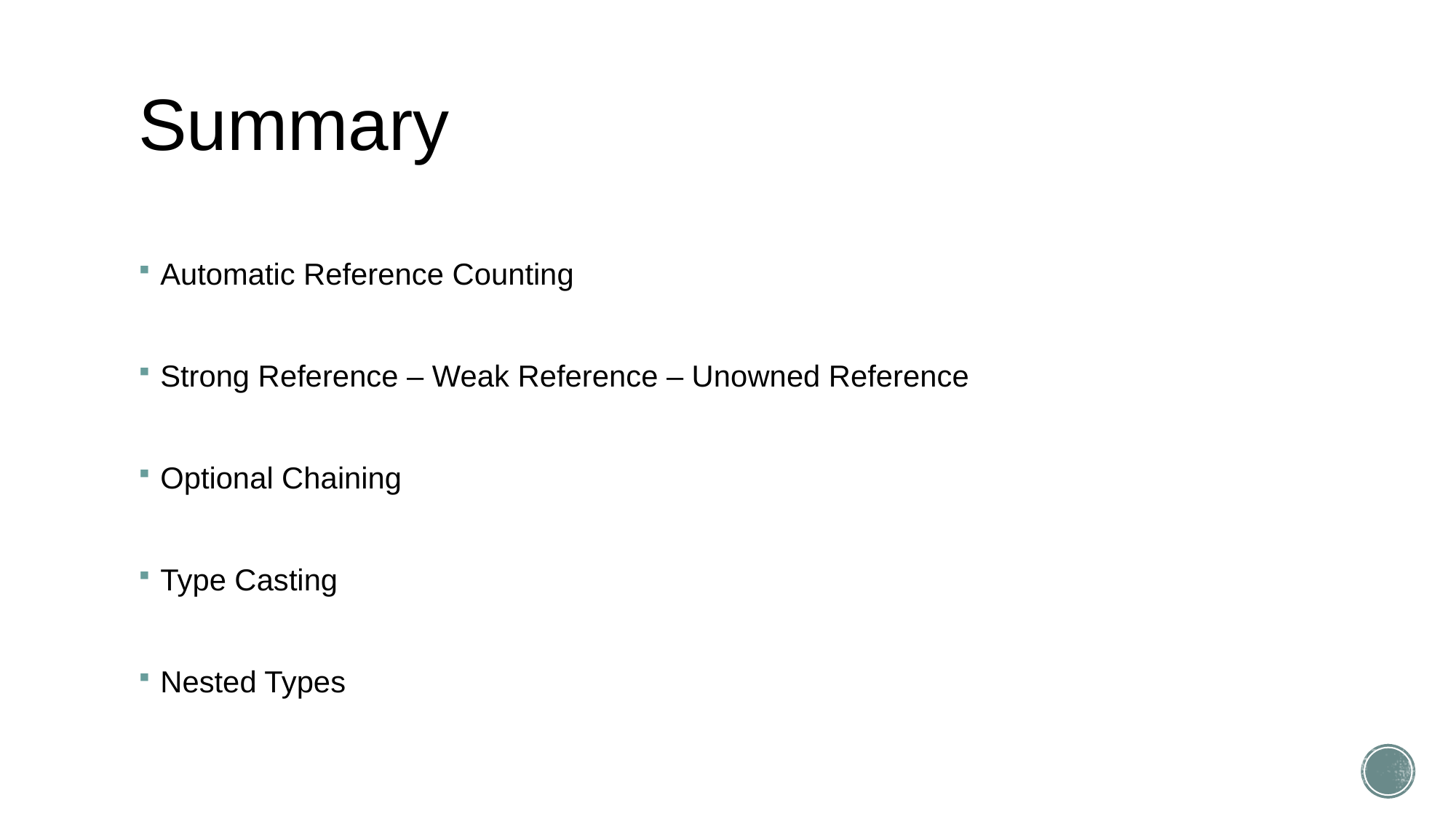

# Summary
Automatic Reference Counting

Strong Reference – Weak Reference – Unowned Reference

Optional Chaining

Type Casting

Nested Types